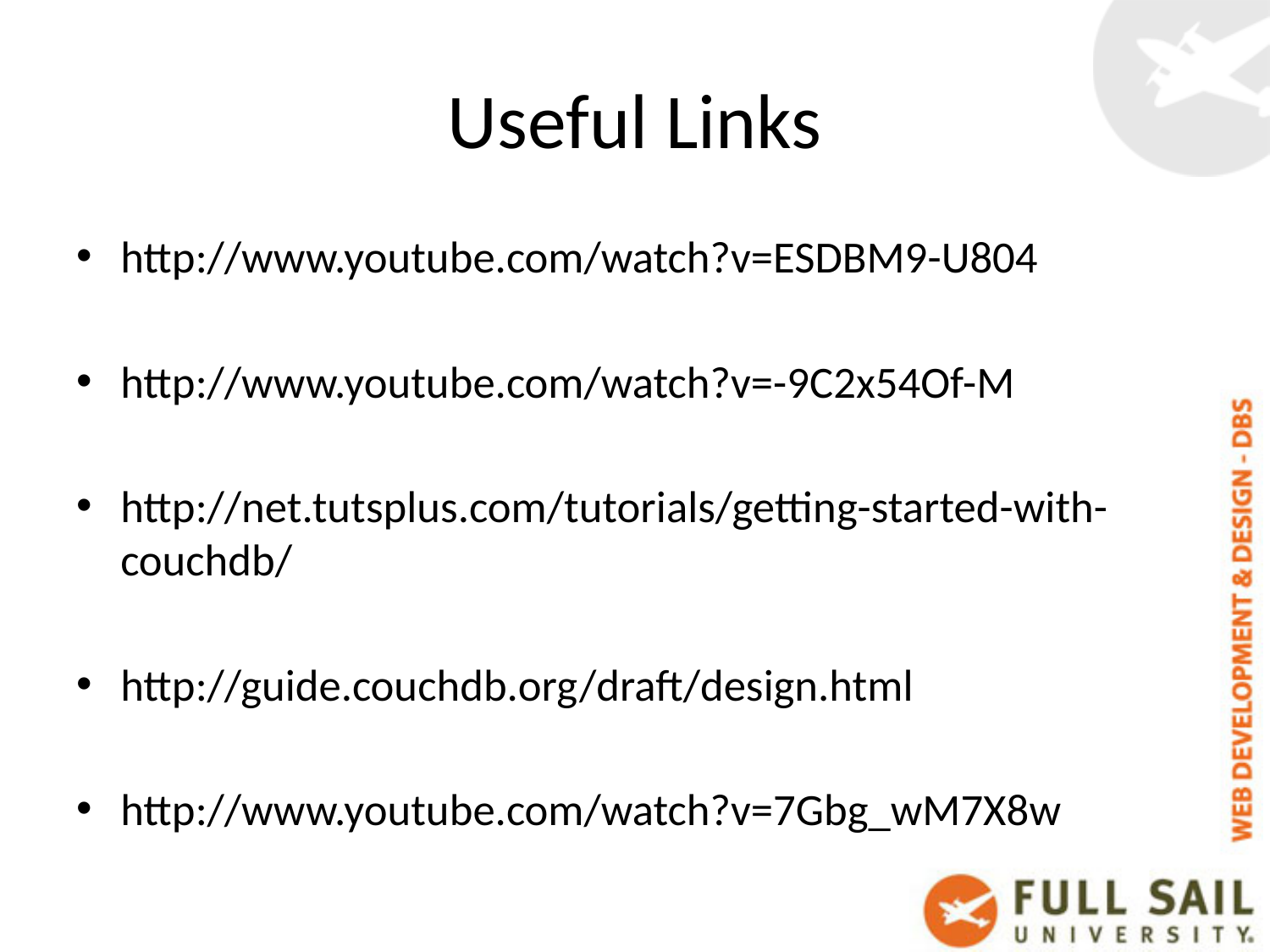

# Useful Links
http://www.youtube.com/watch?v=ESDBM9-U804

http://www.youtube.com/watch?v=-9C2x54Of-M

http://net.tutsplus.com/tutorials/getting-started-with-couchdb/

http://guide.couchdb.org/draft/design.html

http://www.youtube.com/watch?v=7Gbg_wM7X8w